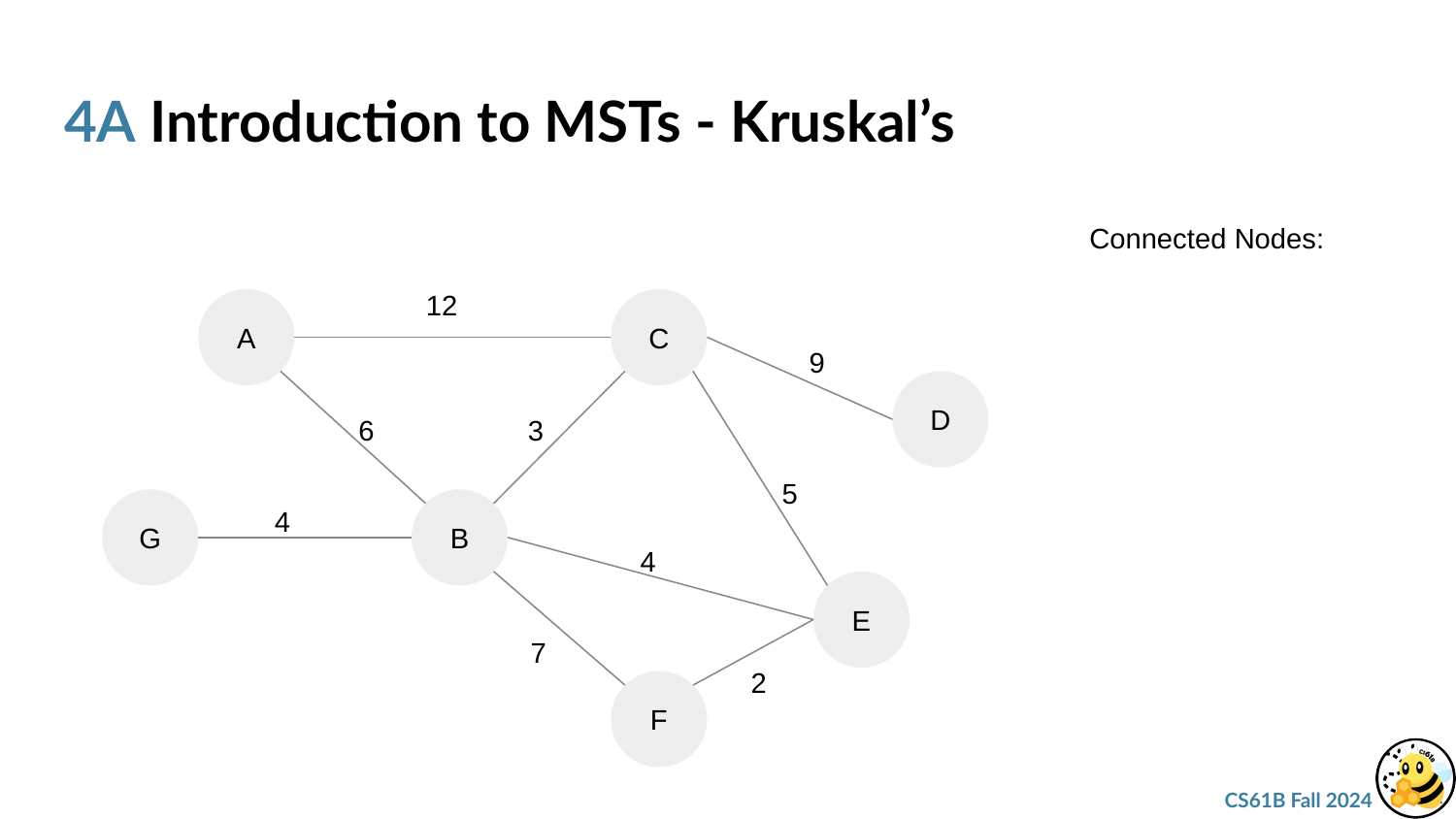

# 4A Introduction to MSTs - Kruskal’s
Connected Nodes:
12
A
C
9
D
3
6
5
G
4
B
4
E
7
2
F